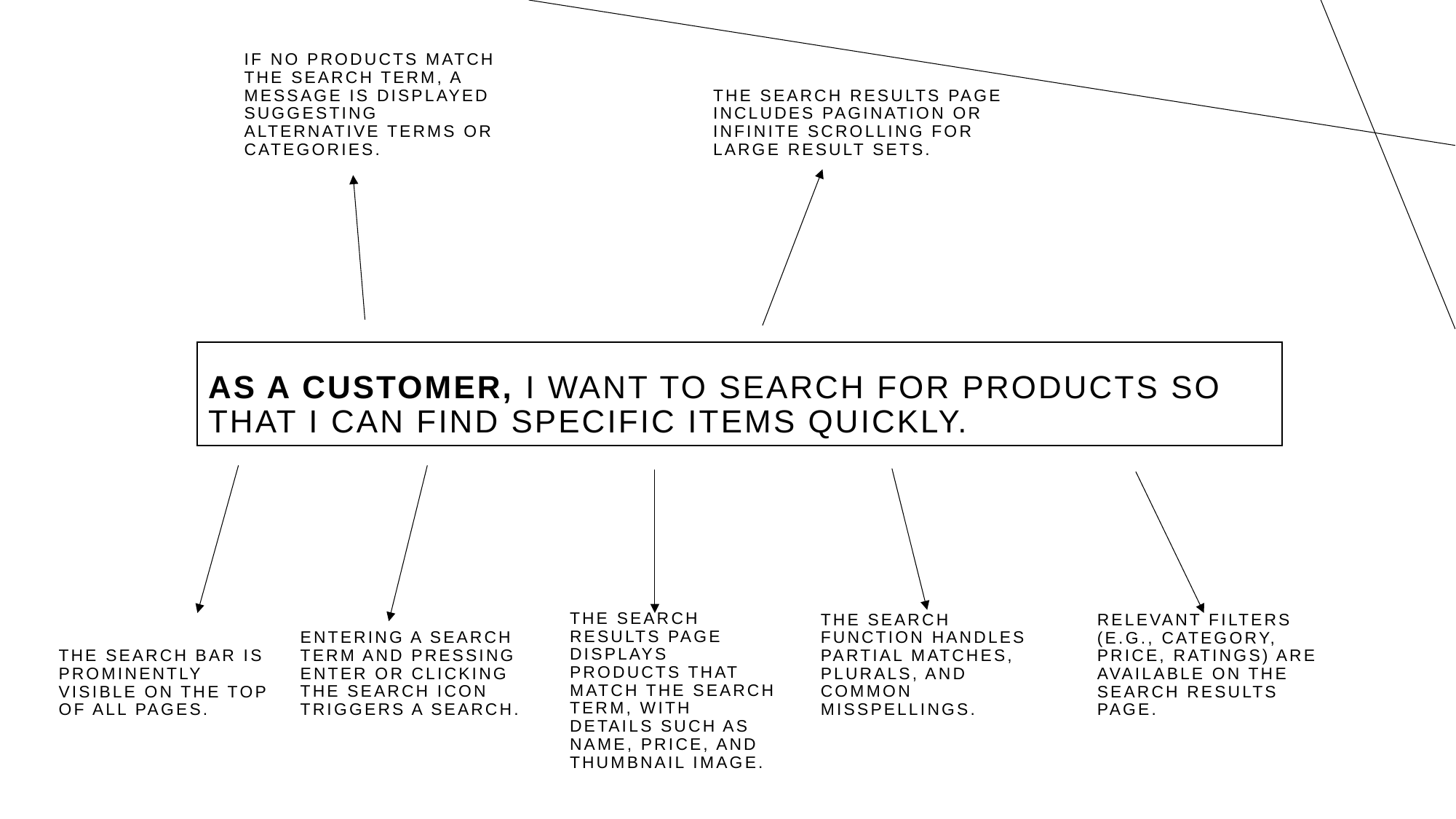

If no products match the search term, a message is displayed suggesting alternative terms or categories.
The search results page includes pagination or infinite scrolling for large result sets.
# As a customer, I want to search for products so that I can find specific items quickly.
The search bar is prominently visible on the top of all pages.
The search results page displays products that match the search term, with details such as name, price, and thumbnail image.
The search function handles partial matches, plurals, and common misspellings.
Entering a search term and pressing enter or clicking the search icon triggers a search.
Relevant filters (e.g., category, price, RATINGS) are available on the search results page.